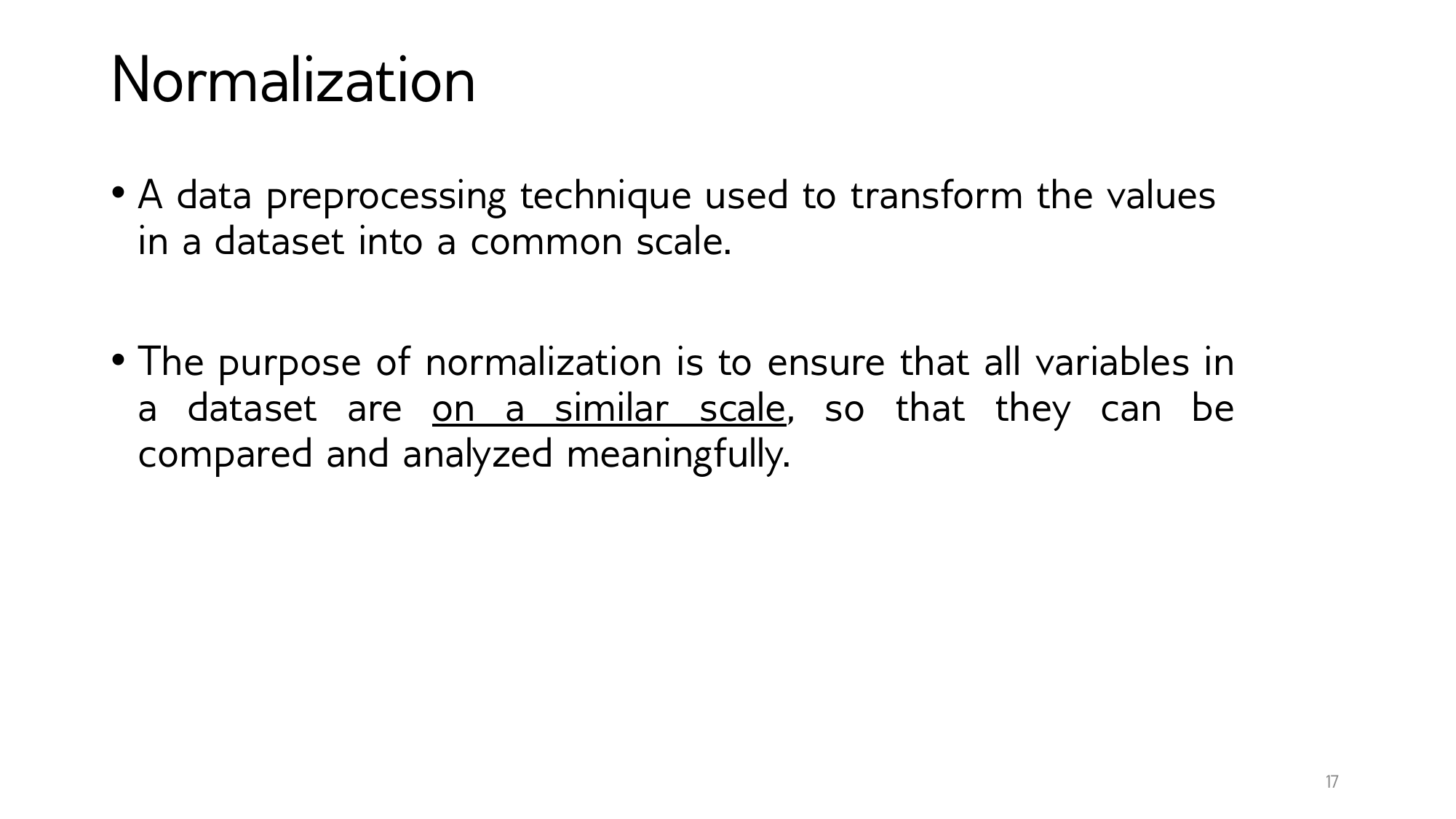

# Normalization
A data preprocessing technique used to transform the values in a dataset into a common scale.

The purpose of normalization is to ensure that all variables in a dataset are on a similar scale, so that they can be compared and analyzed meaningfully.
17